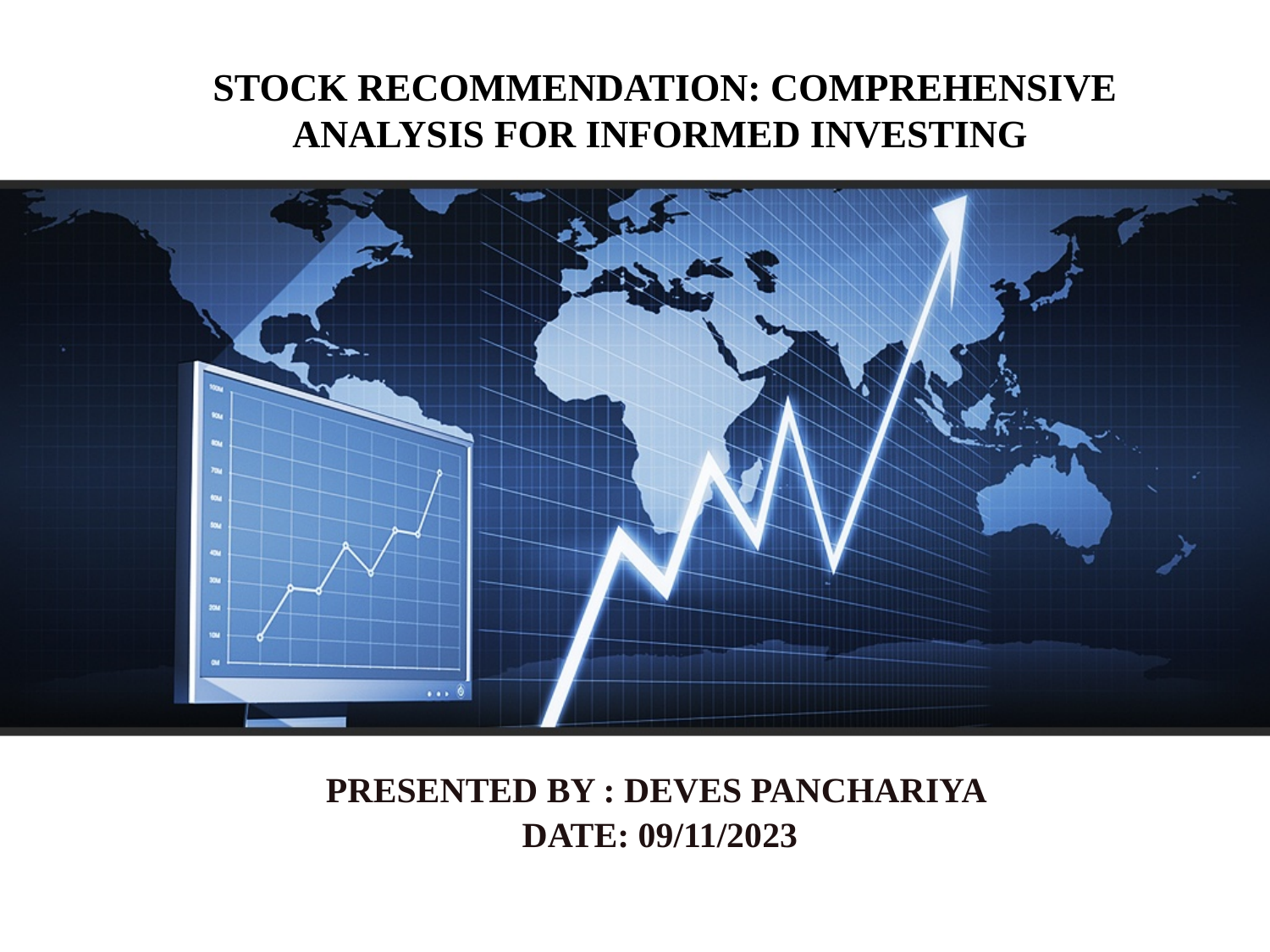

# STOCK RECOMMENDATION: COMPREHENSIVE ANALYSIS FOR INFORMED INVESTING
PRESENTED BY : DEVES PANCHARIYA
DATE: 09/11/2023